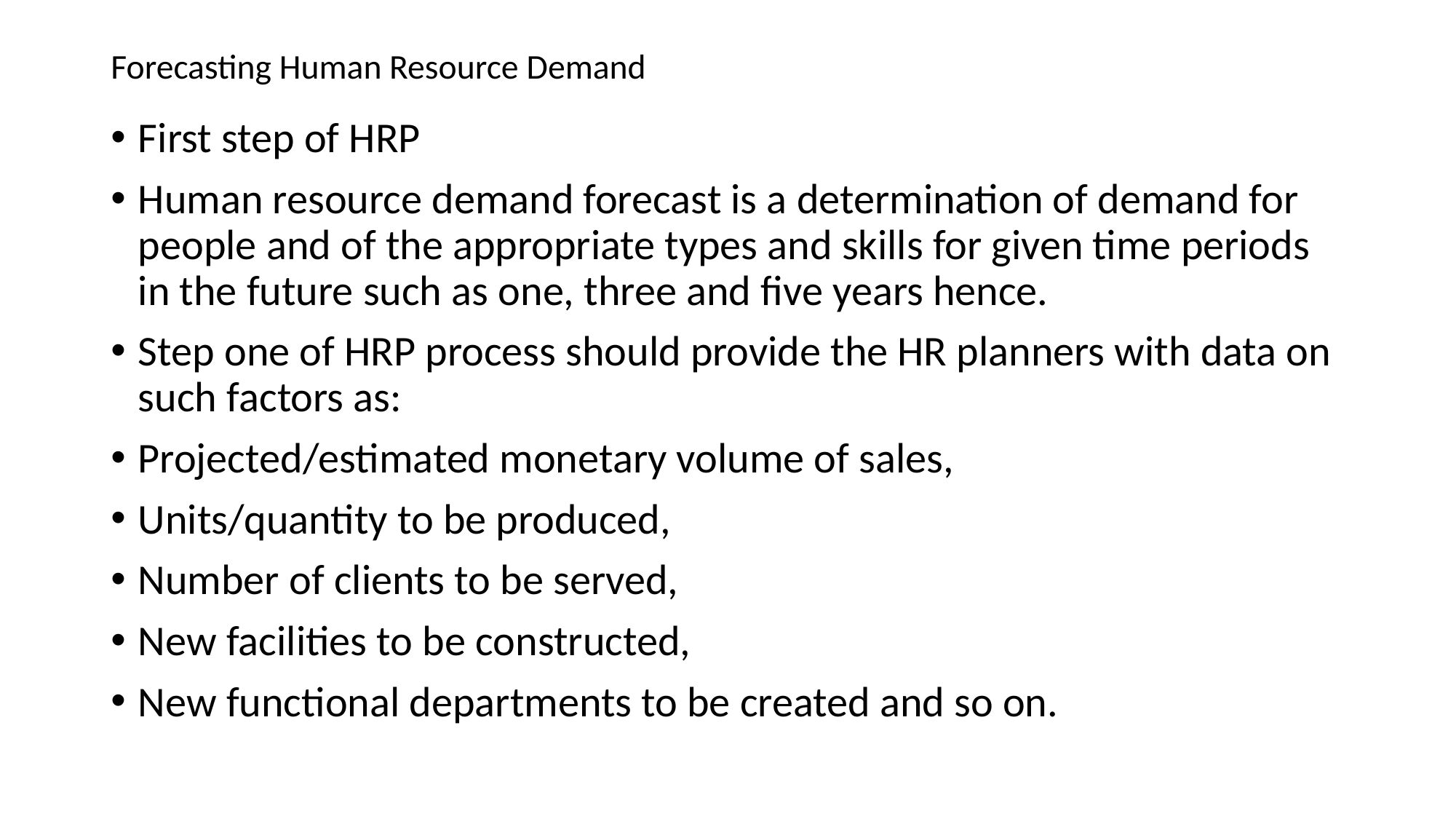

# Forecasting Human Resource Demand
First step of HRP
Human resource demand forecast is a determination of demand for people and of the appropriate types and skills for given time periods in the future such as one, three and five years hence.
Step one of HRP process should provide the HR planners with data on such factors as:
Projected/estimated monetary volume of sales,
Units/quantity to be produced,
Number of clients to be served,
New facilities to be constructed,
New functional departments to be created and so on.